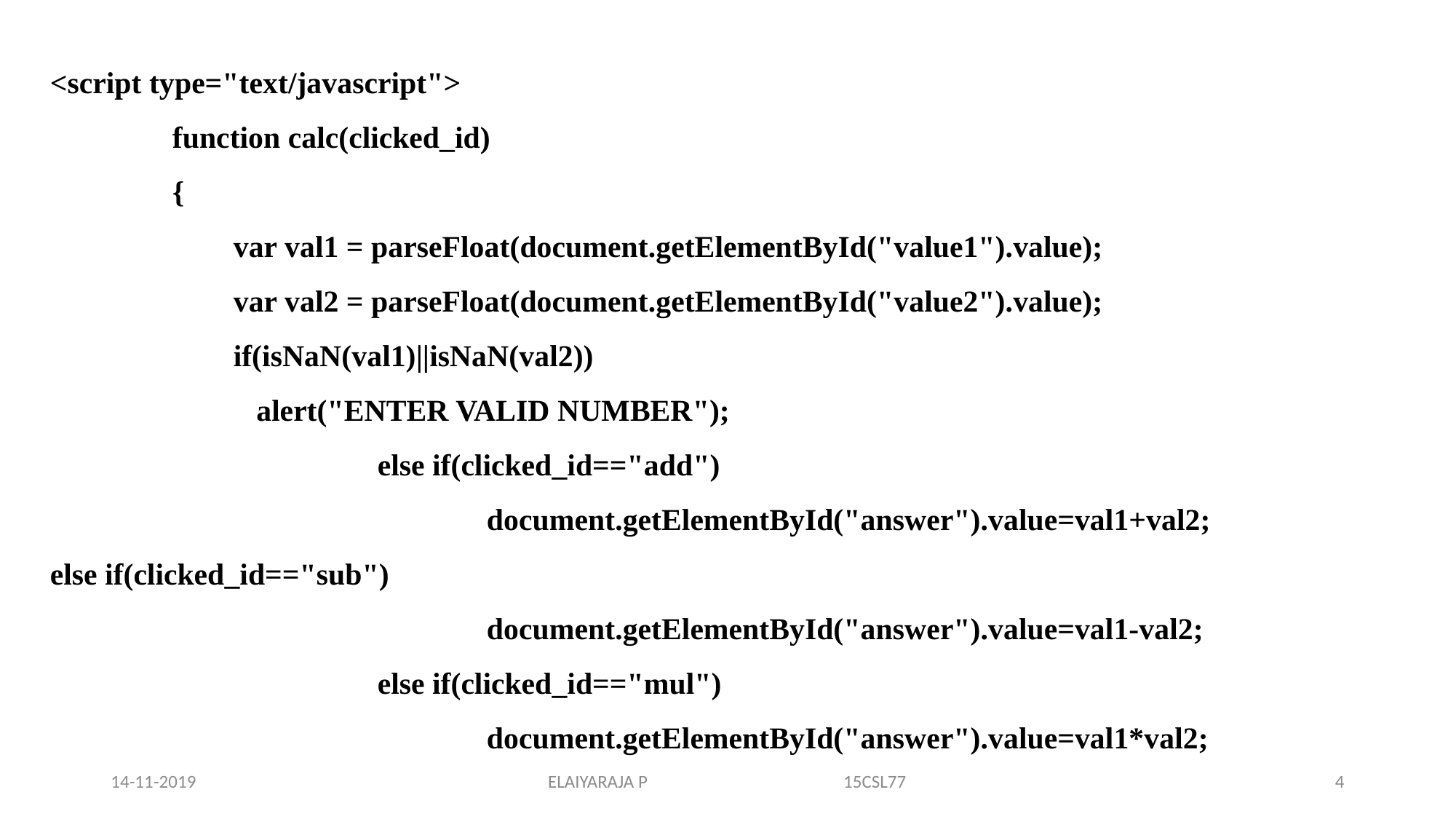

<script type="text/javascript">
                function calc(clicked_id)
                {
                        var val1 = parseFloat(document.getElementById("value1").value);
                        var val2 = parseFloat(document.getElementById("value2").value);
                        if(isNaN(val1)||isNaN(val2))
                           alert("ENTER VALID NUMBER");
			else if(clicked_id=="add")
				document.getElementById("answer").value=val1+val2;
else if(clicked_id=="sub")
				document.getElementById("answer").value=val1-val2;
			else if(clicked_id=="mul")
				document.getElementById("answer").value=val1*val2;
14-11-2019
ELAIYARAJA P                                               15CSL77
4